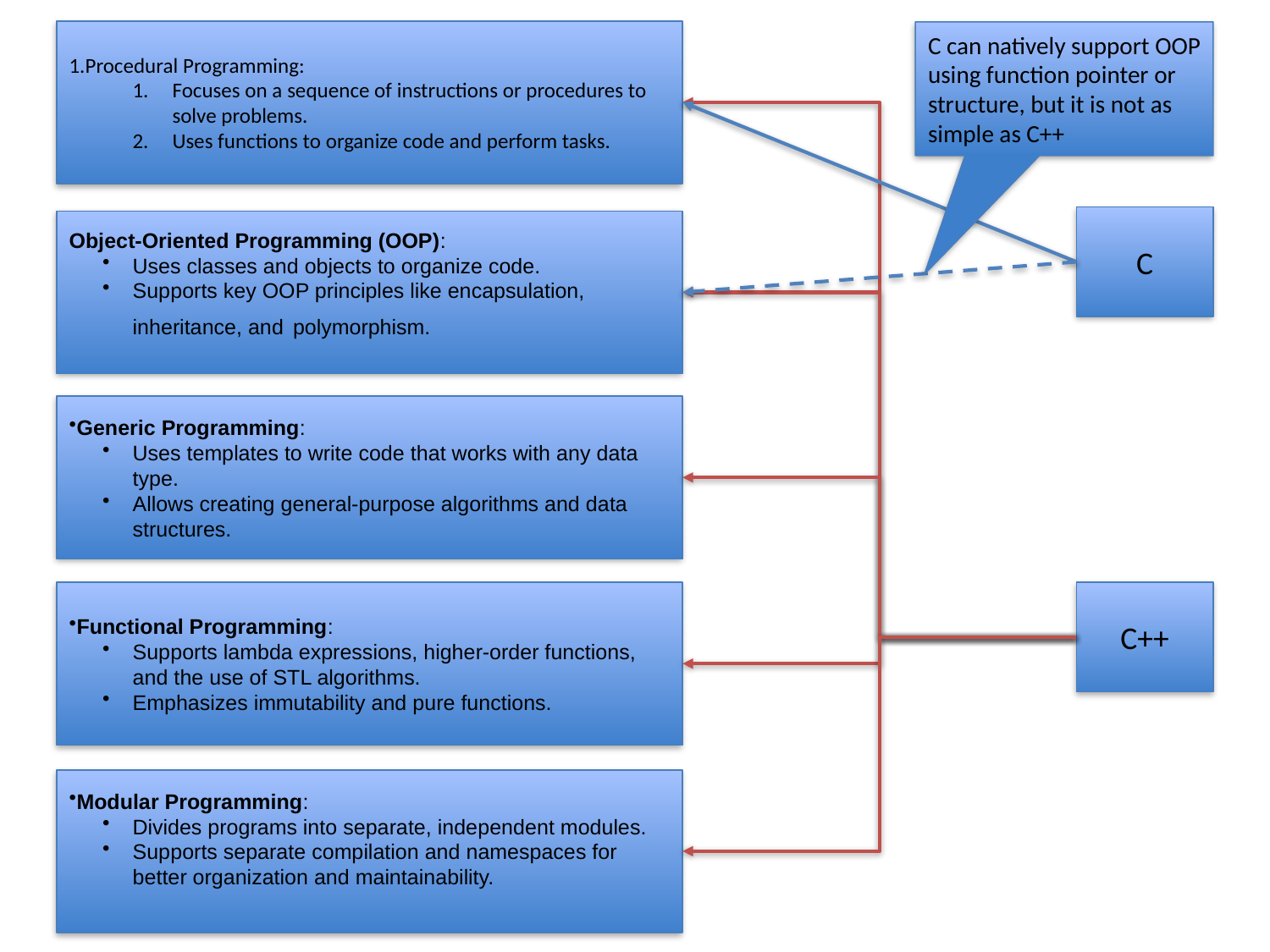

Procedural Programming:
Focuses on a sequence of instructions or procedures to solve problems.
Uses functions to organize code and perform tasks.
C can natively support OOP using function pointer or structure, but it is not as simple as C++
C
Object-Oriented Programming (OOP):
Uses classes and objects to organize code.
Supports key OOP principles like encapsulation, inheritance, and polymorphism.

Generic Programming:
Uses templates to write code that works with any data type.
Allows creating general-purpose algorithms and data structures.
Functional Programming:
Supports lambda expressions, higher-order functions, and the use of STL algorithms.
Emphasizes immutability and pure functions.
C++
Modular Programming:
Divides programs into separate, independent modules.
Supports separate compilation and namespaces for better organization and maintainability.